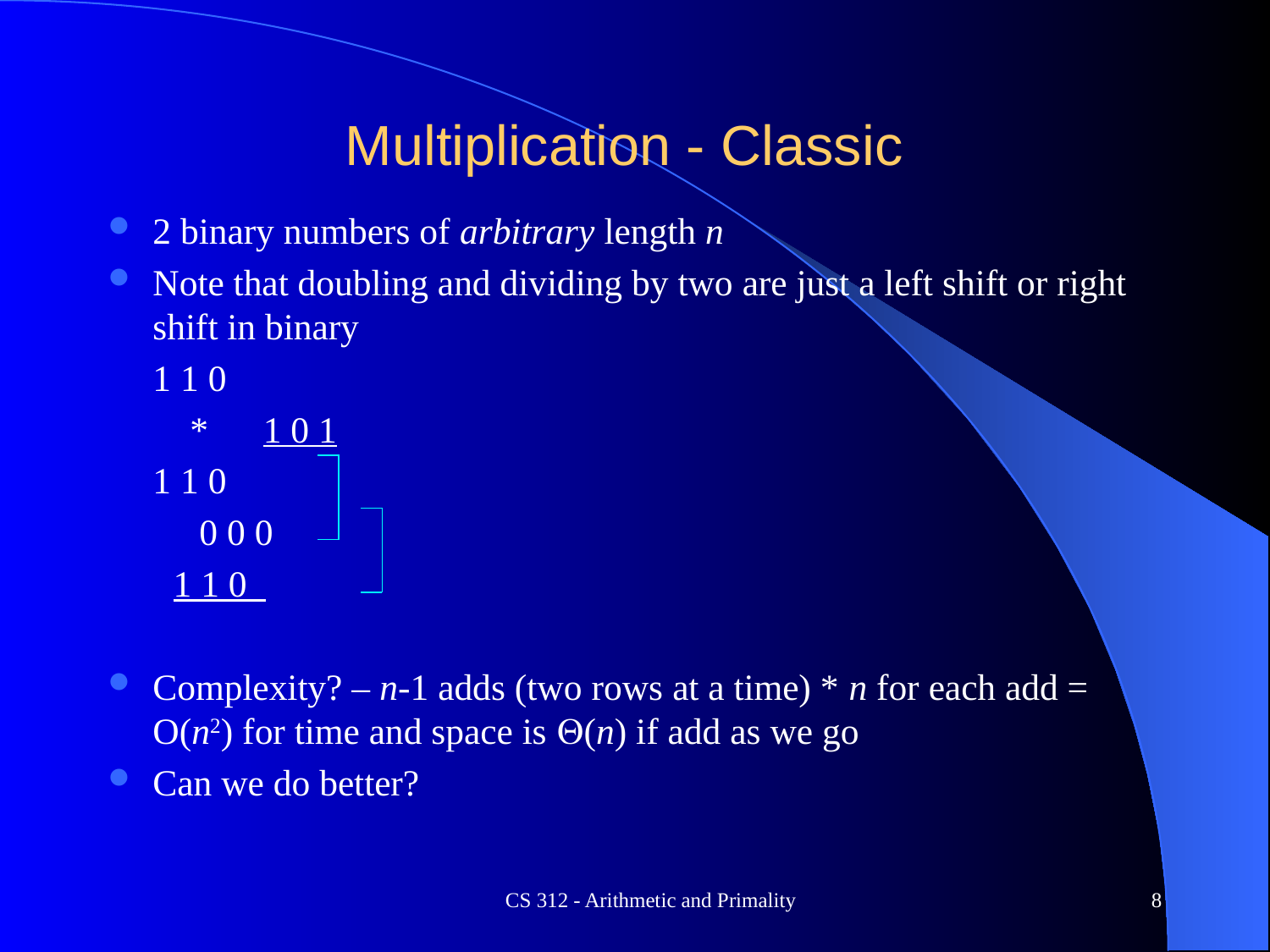

# Multiplication - Classic
2 binary numbers of arbitrary length n
Note that doubling and dividing by two are just a left shift or right shift in binary
		1 1 0
	    *	1 0 1
		1 1 0
	     0 0 0
       1 1 0

Complexity? – n-1 adds (two rows at a time) * n for each add = O(n2) for time and space is Θ(n) if add as we go
Can we do better?
CS 312 - Arithmetic and Primality
8